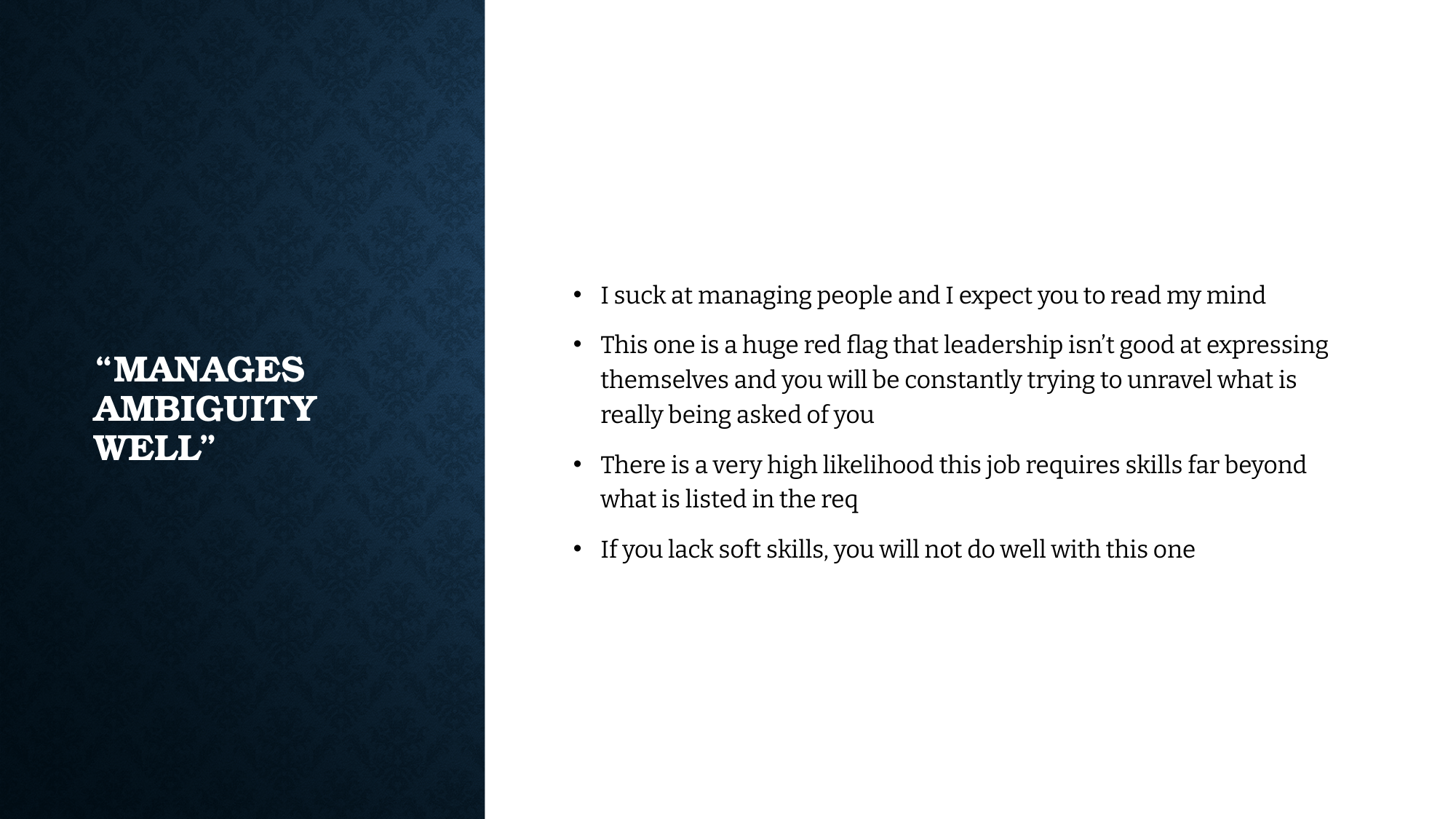

# “Manages Ambiguity Well”
I suck at managing people and I expect you to read my mind
This one is a huge red flag that leadership isn’t good at expressing themselves and you will be constantly trying to unravel what is really being asked of you
There is a very high likelihood this job requires skills far beyond what is listed in the req
If you lack soft skills, you will not do well with this one